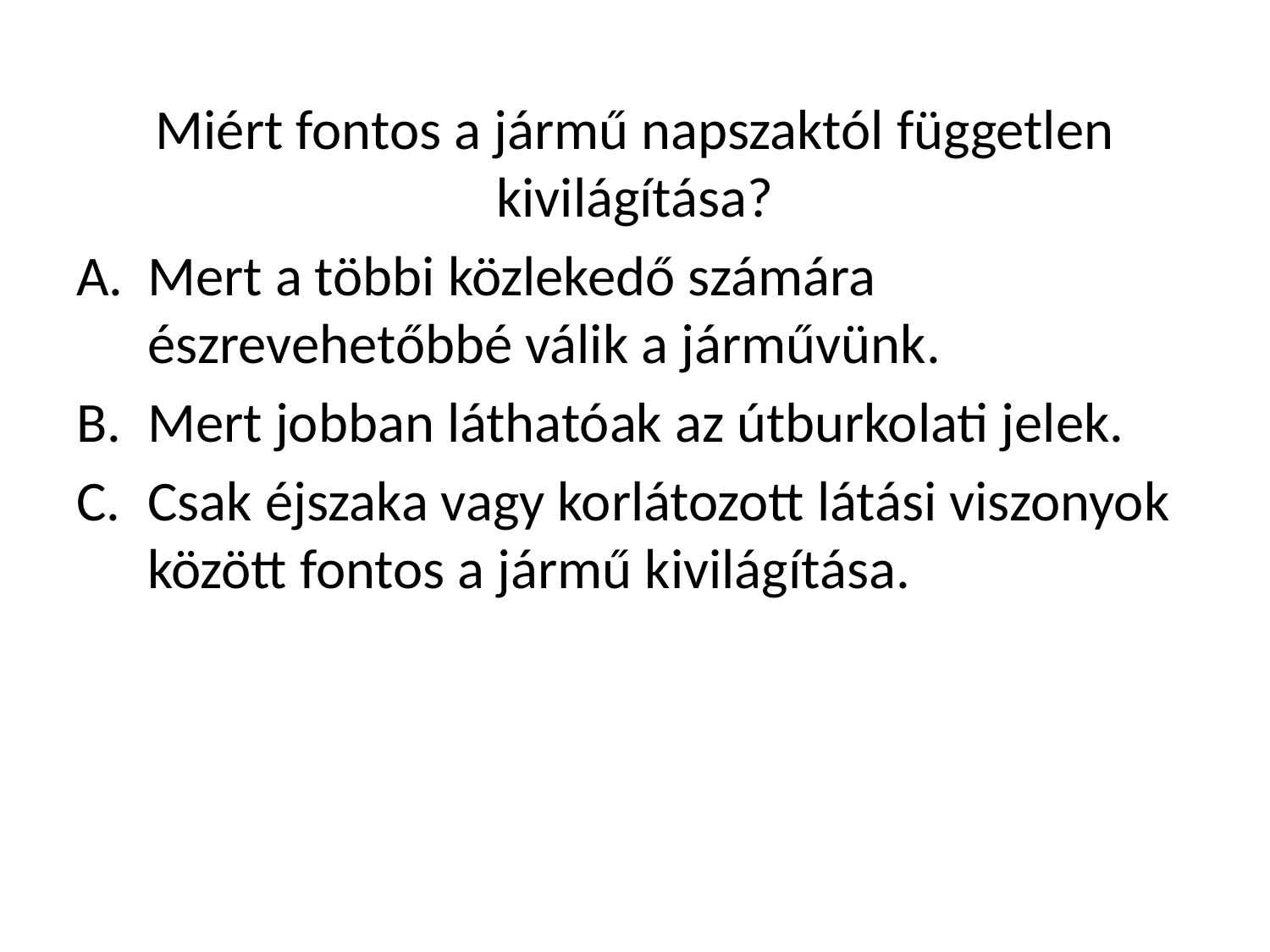

Miért fontos a jármű napszaktól független kivilágítása?
Mert a többi közlekedő számára észrevehetőbbé válik a járművünk.
Mert jobban láthatóak az útburkolati jelek.
Csak éjszaka vagy korlátozott látási viszonyok között fontos a jármű kivilágítása.